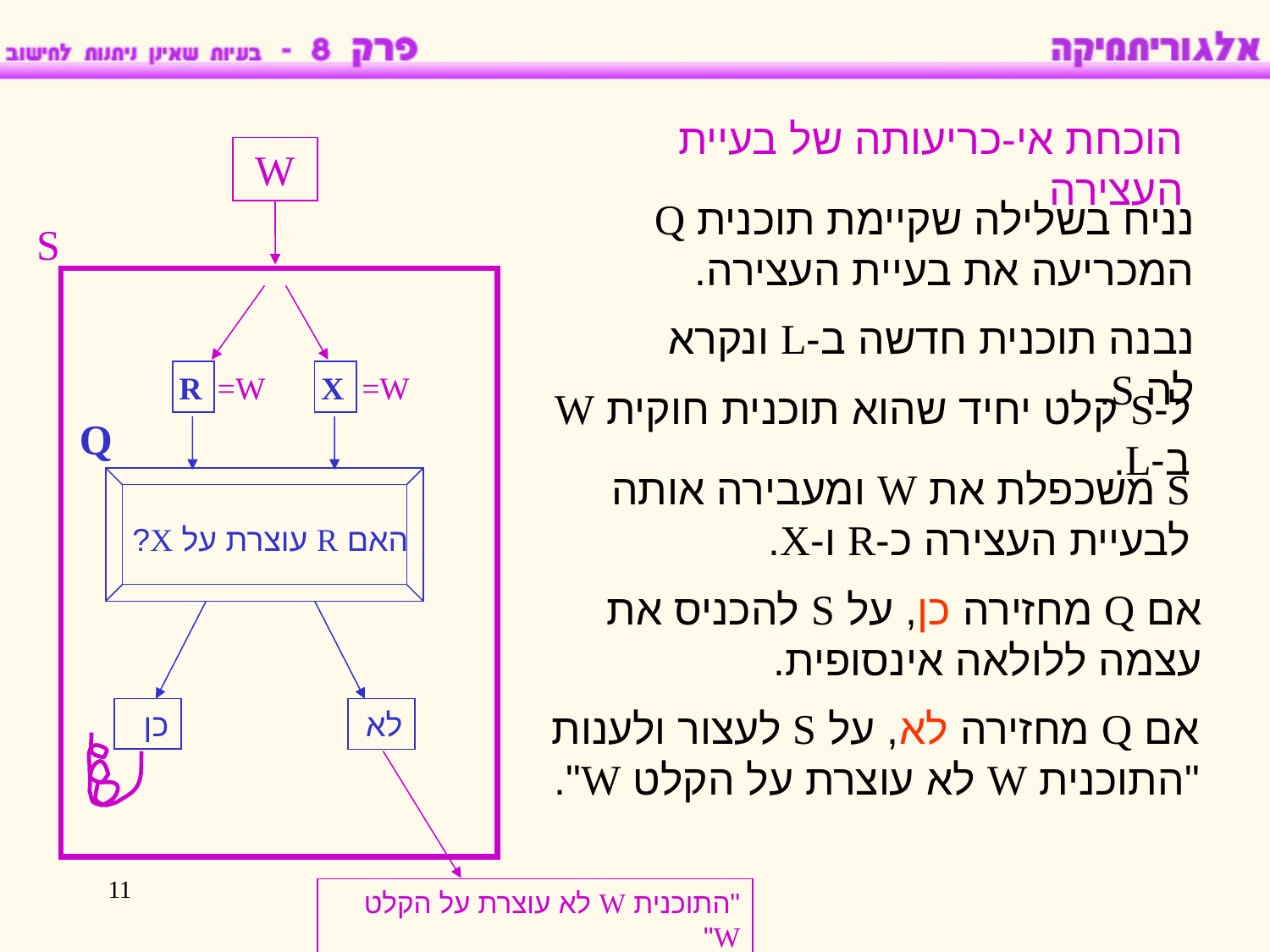

הוכחת אי-כריעותה של בעיית העצירה
W

נניח בשלילה שקיימת תוכנית Q המכריעה את בעיית העצירה.
S

=W
=W
R
X

האם R עוצרת על X?

כן
לא
נבנה תוכנית חדשה ב-L ונקרא לה S.
ל-S קלט יחיד שהוא תוכנית חוקית W ב-L.
Q
S משכפלת את W ומעבירה אותה לבעיית העצירה כ-R ו-X.
אם Q מחזירה כן, על S להכניס את עצמה ללולאה אינסופית.
אם Q מחזירה לא, על S לעצור ולענות "התוכנית W לא עוצרת על הקלט W".

"התוכנית W לא עוצרת על הקלט  W"
11